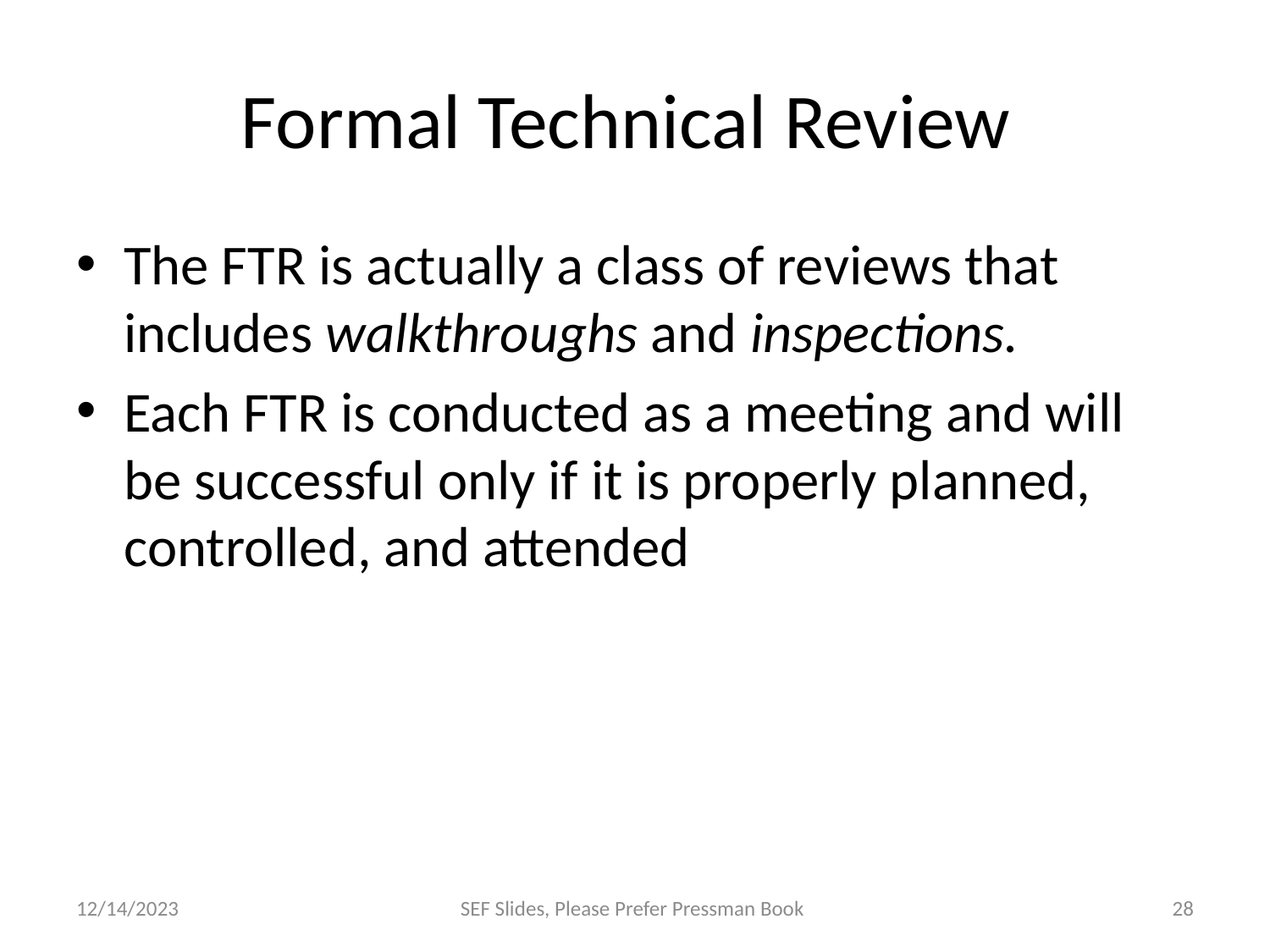

# Formal Technical Review
The FTR is actually a class of reviews that includes walkthroughs and inspections.
Each FTR is conducted as a meeting and will be successful only if it is properly planned, controlled, and attended

12/14/2023
SEF Slides, Please Prefer Pressman Book
28